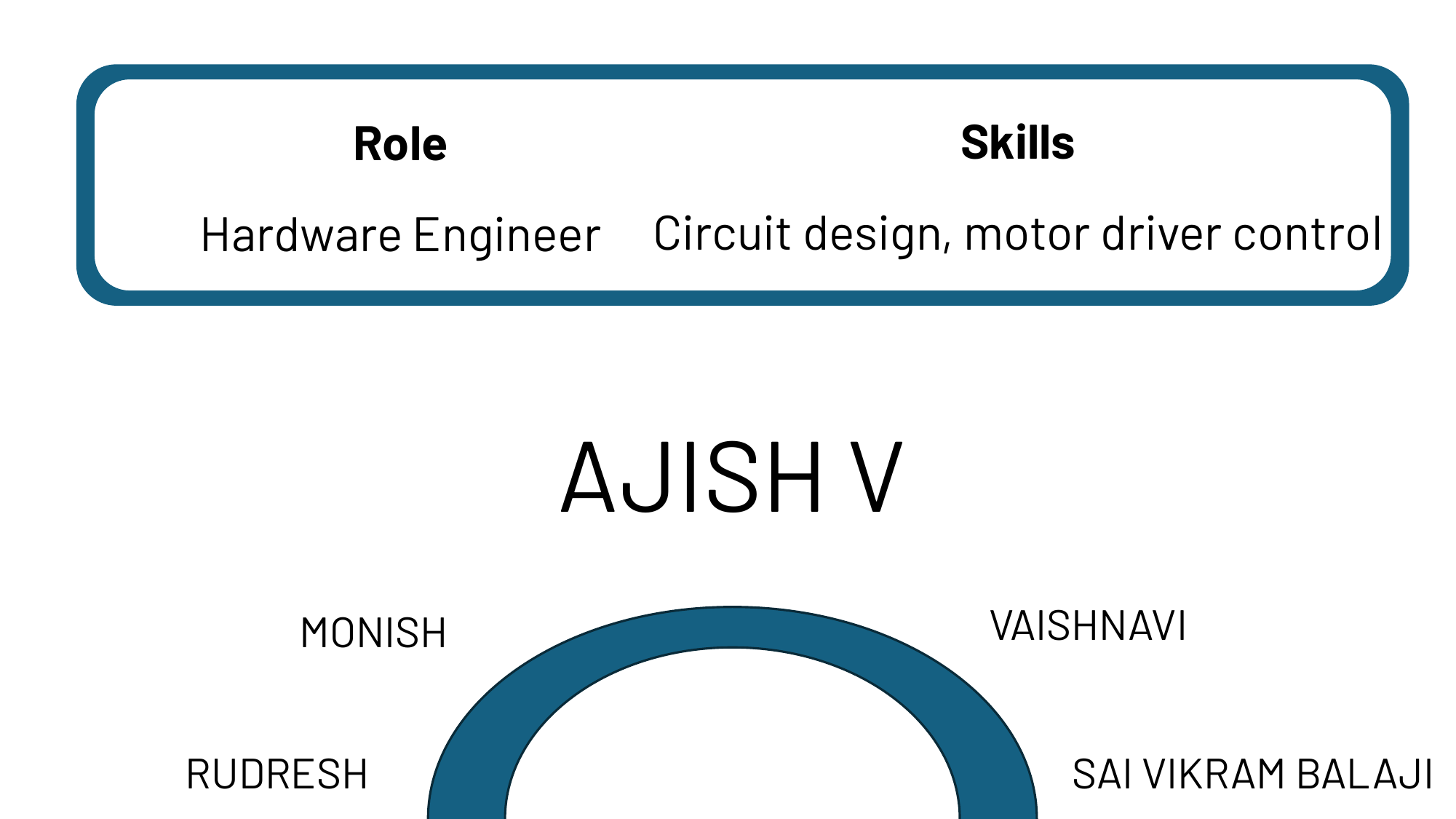

Skills

Circuit design, motor driver control

Role

Hardware Engineer
AJISH V
VAISHNAVI
MONISH

RUDRESH
SAI VIKRAM BALAJI